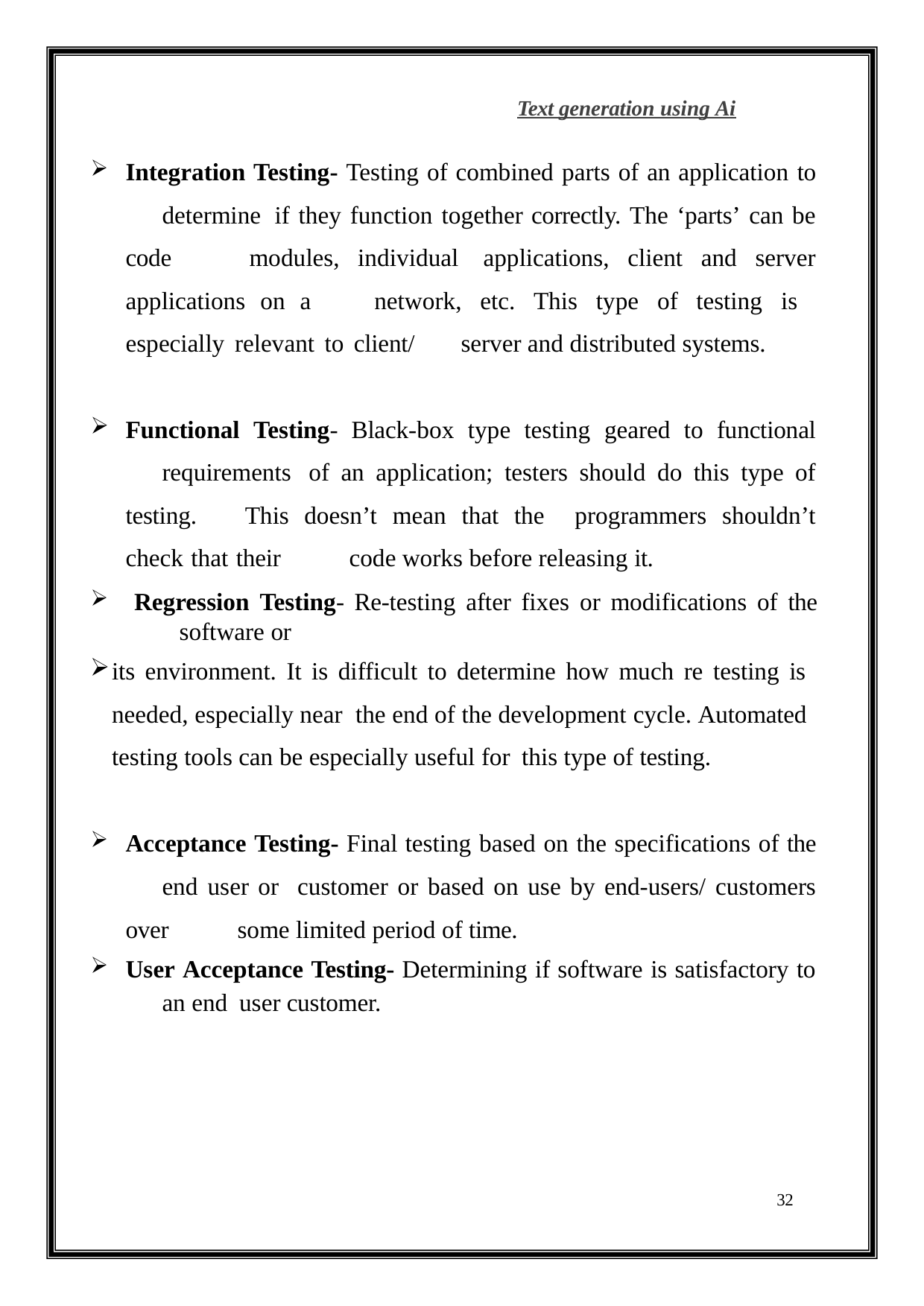

Text generation using Ai
Integration Testing- Testing of combined parts of an application to 	determine if they function together correctly. The ‘parts’ can be code 	modules, individual applications, client and server applications on a 	network, etc. This type of testing is  especially relevant to client/ 	server and distributed systems.

Functional Testing- Black-box type testing geared to functional 	requirements of an application; testers should do this type of testing. 	This doesn’t mean that the  programmers shouldn’t check that their 	code works before releasing it.
Regression Testing- Re-testing after fixes or modifications of the 	software or
its environment. It is difficult to determine how much re testing is
needed, especially near the end of the development cycle. Automated
testing tools can be especially useful for this type of testing.

Acceptance Testing- Final testing based on the specifications of the 	end user or  customer or based on use by end-users/ customers over 	some limited period of time.
User Acceptance Testing- Determining if software is satisfactory to 	an end user customer.
32